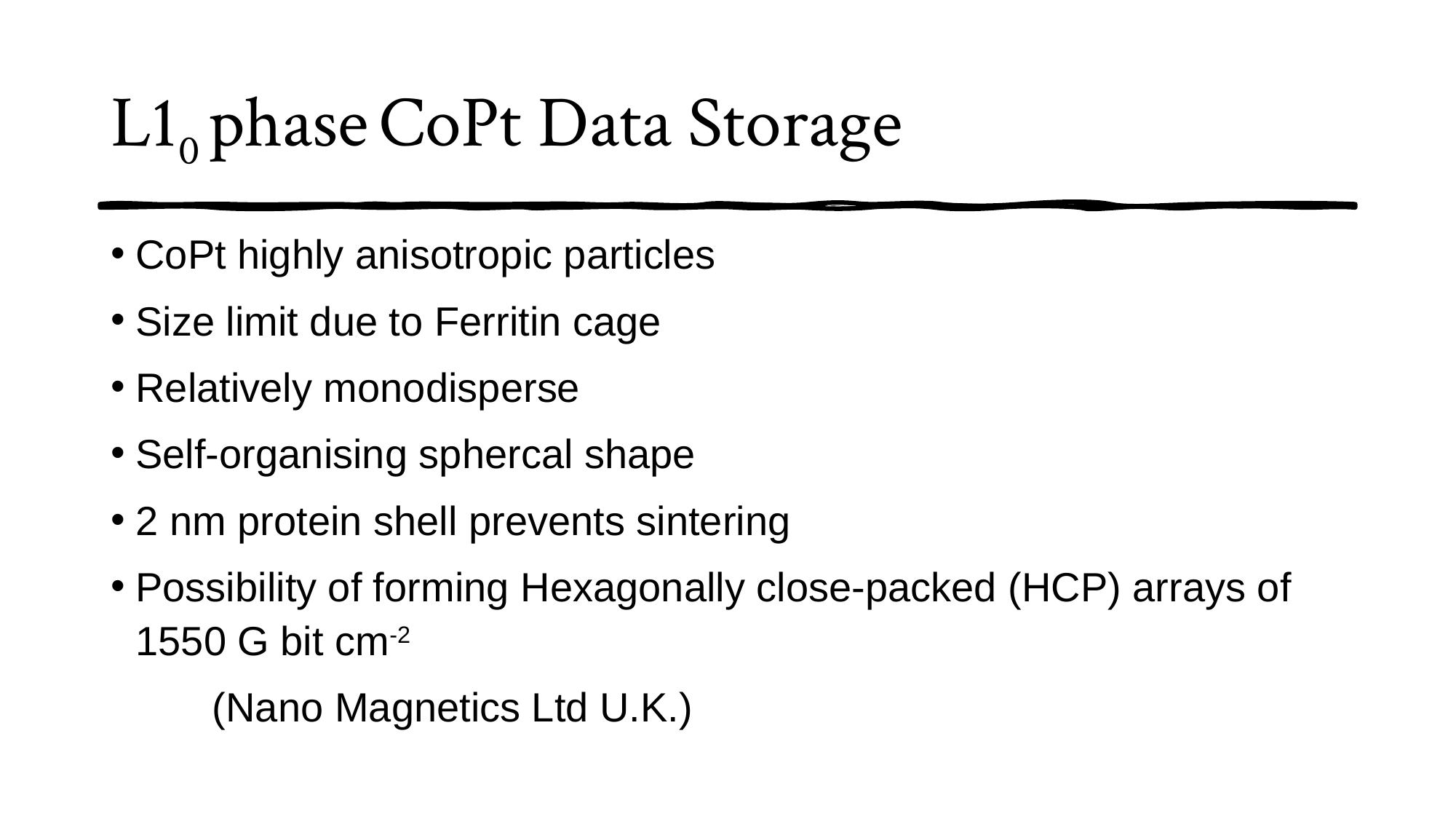

# L10 phase CoPt Data Storage
CoPt highly anisotropic particles
Size limit due to Ferritin cage
Relatively monodisperse
Self-organising sphercal shape
2 nm protein shell prevents sintering
Possibility of forming Hexagonally close-packed (HCP) arrays of 1550 G bit cm-2
         (Nano Magnetics Ltd U.K.)